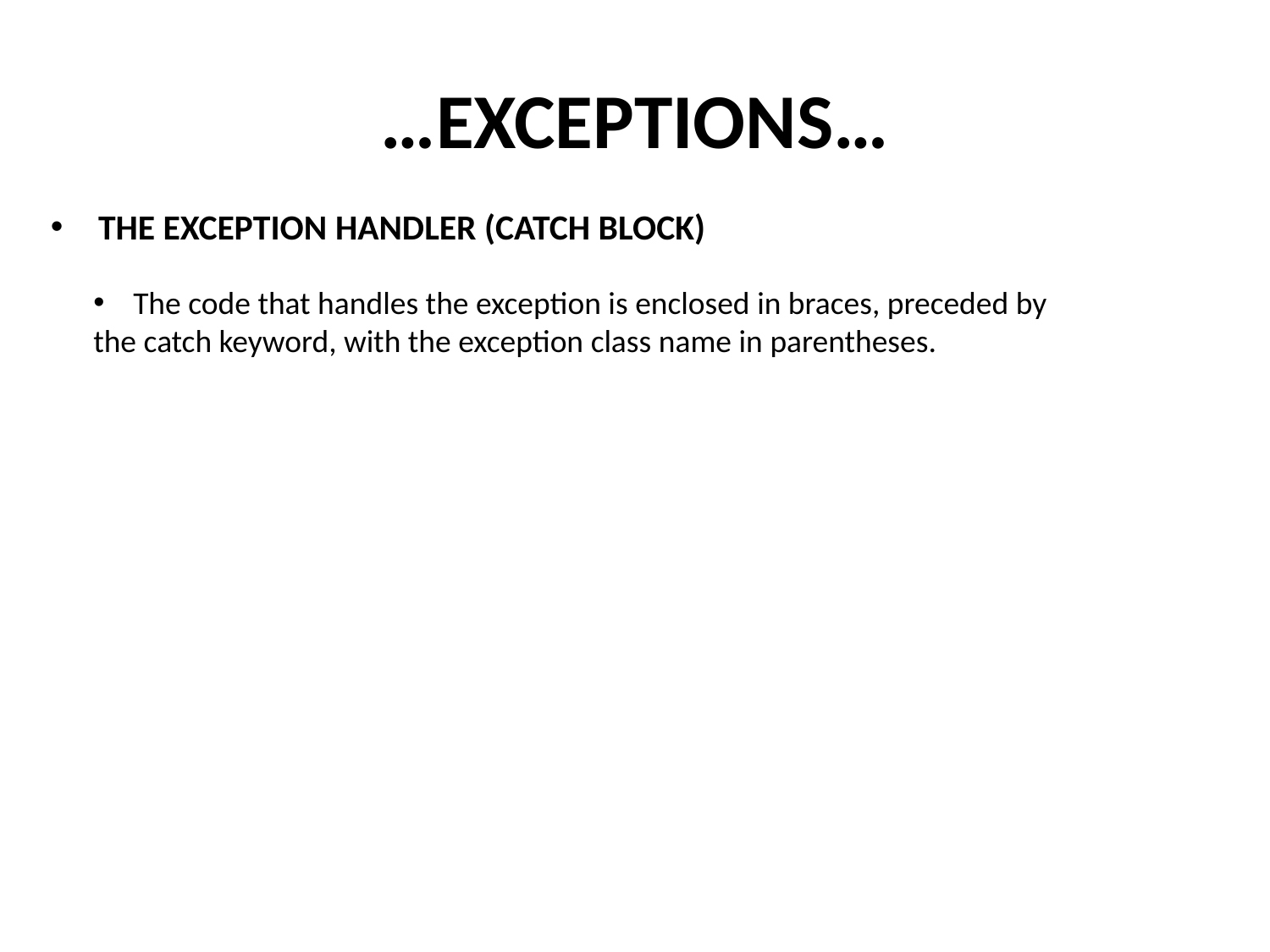

# …EXCEPTIONS…
THE EXCEPTION HANDLER (CATCH BLOCK)
The code that handles the exception is enclosed in braces, preceded by
the catch keyword, with the exception class name in parentheses.